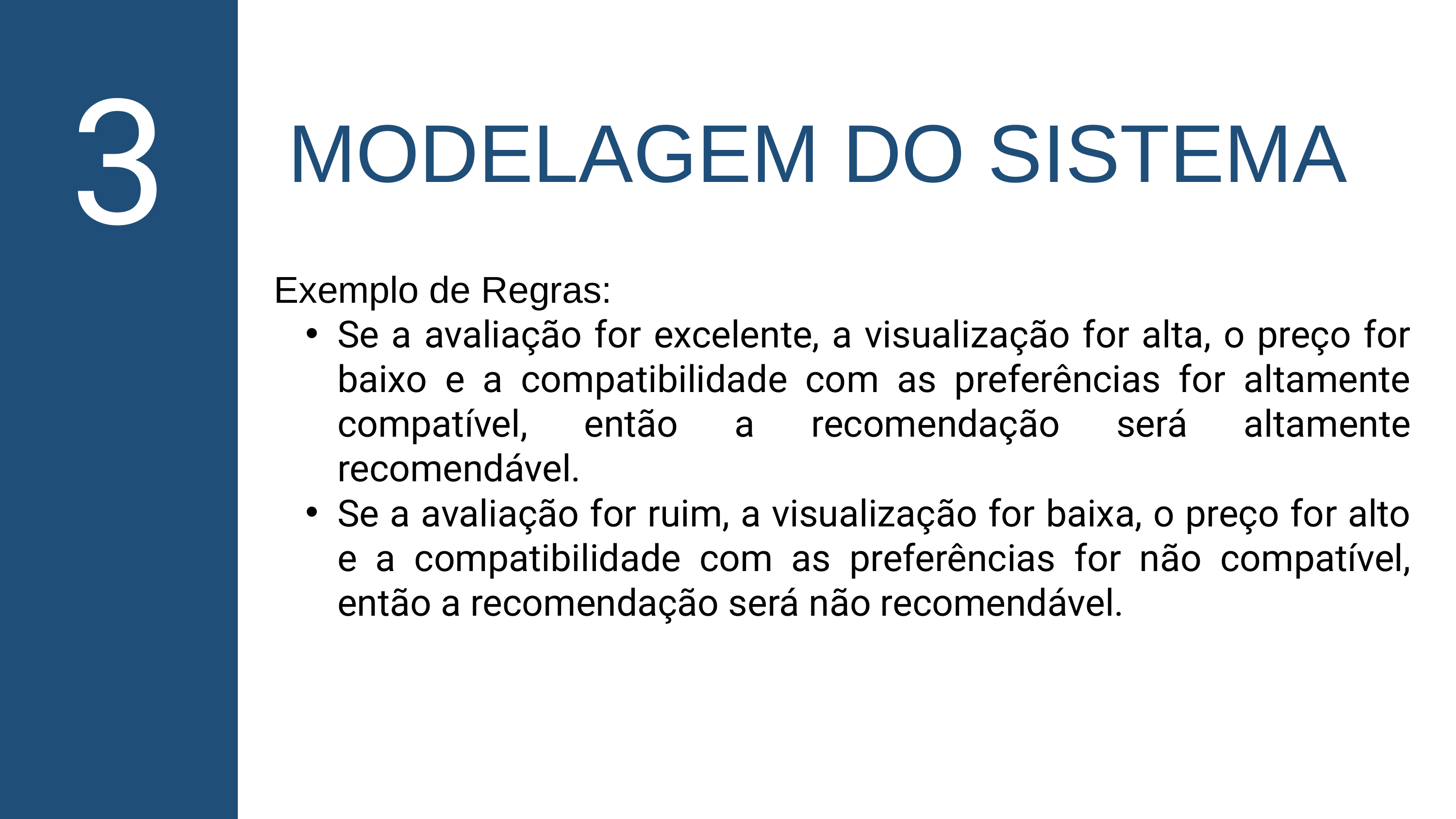

3
MODELAGEM DO SISTEMA
Exemplo de Regras:
Se a avaliação for excelente, a visualização for alta, o preço for baixo e a compatibilidade com as preferências for altamente compatível, então a recomendação será altamente recomendável.
Se a avaliação for ruim, a visualização for baixa, o preço for alto e a compatibilidade com as preferências for não compatível, então a recomendação será não recomendável.